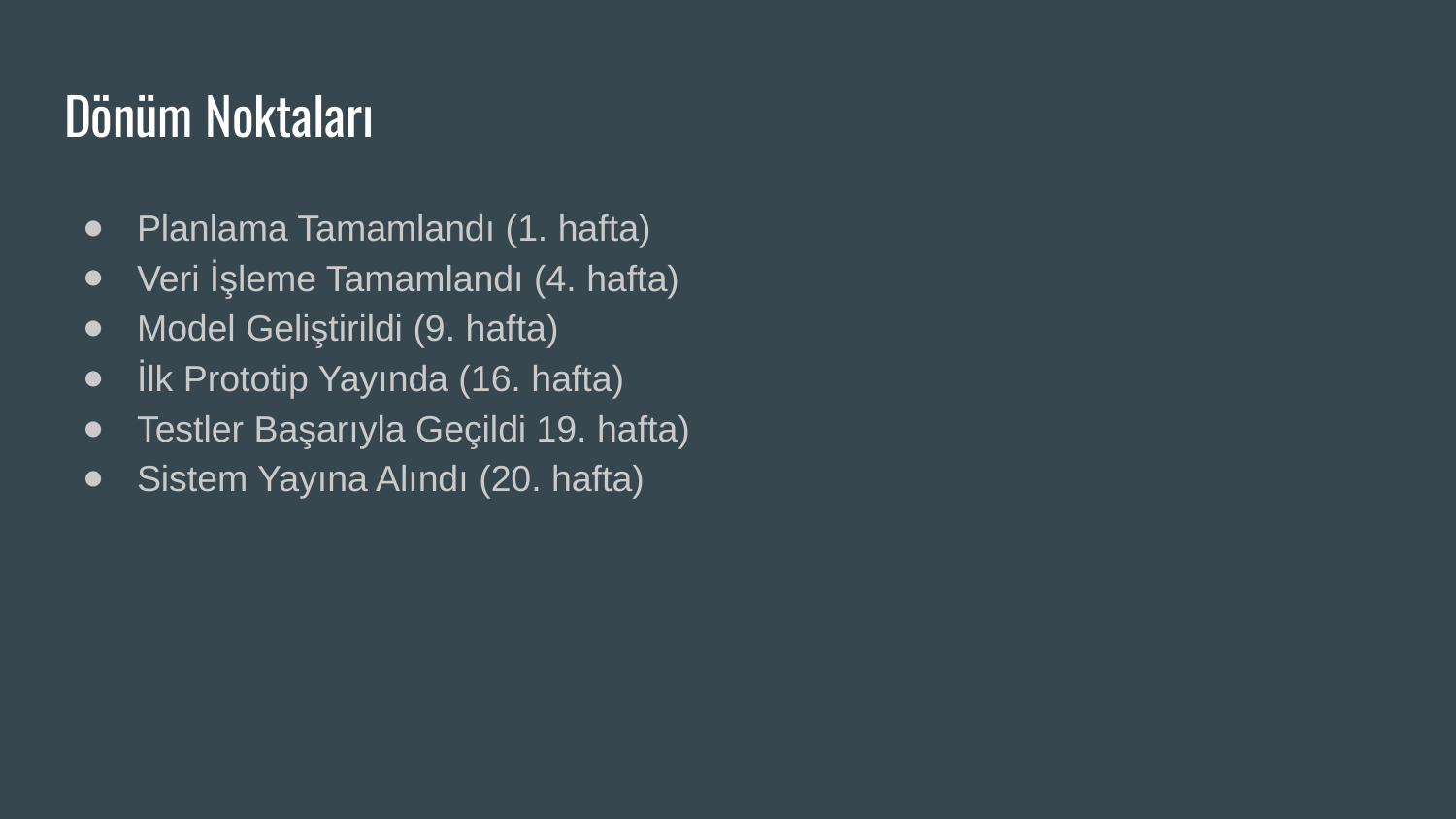

# Dönüm Noktaları
Planlama Tamamlandı (1. hafta)
Veri İşleme Tamamlandı (4. hafta)
Model Geliştirildi (9. hafta)
İlk Prototip Yayında (16. hafta)
Testler Başarıyla Geçildi 19. hafta)
Sistem Yayına Alındı (20. hafta)